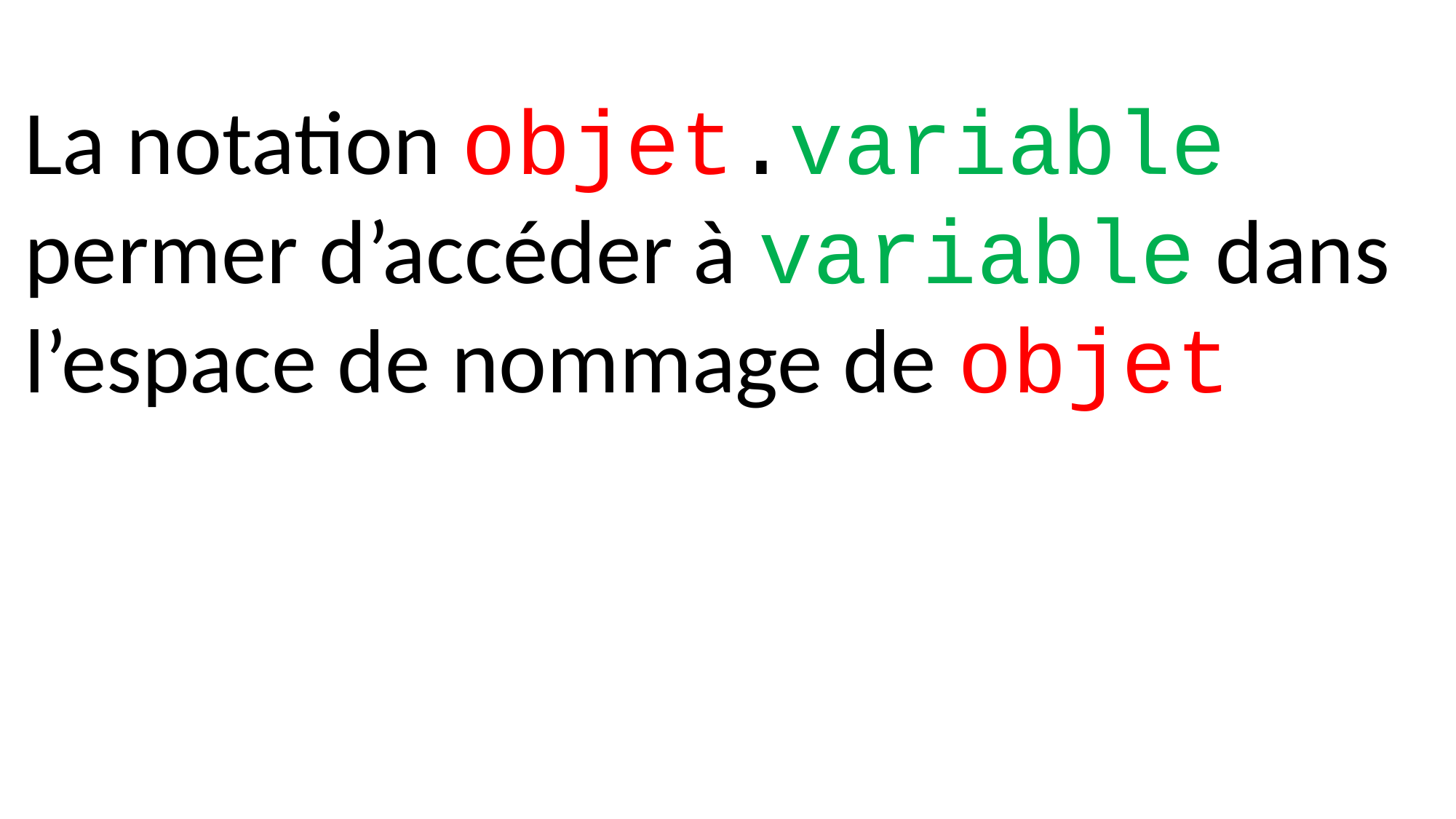

La notation objet.variable permer d’accéder à variable dans l’espace de nommage de objet